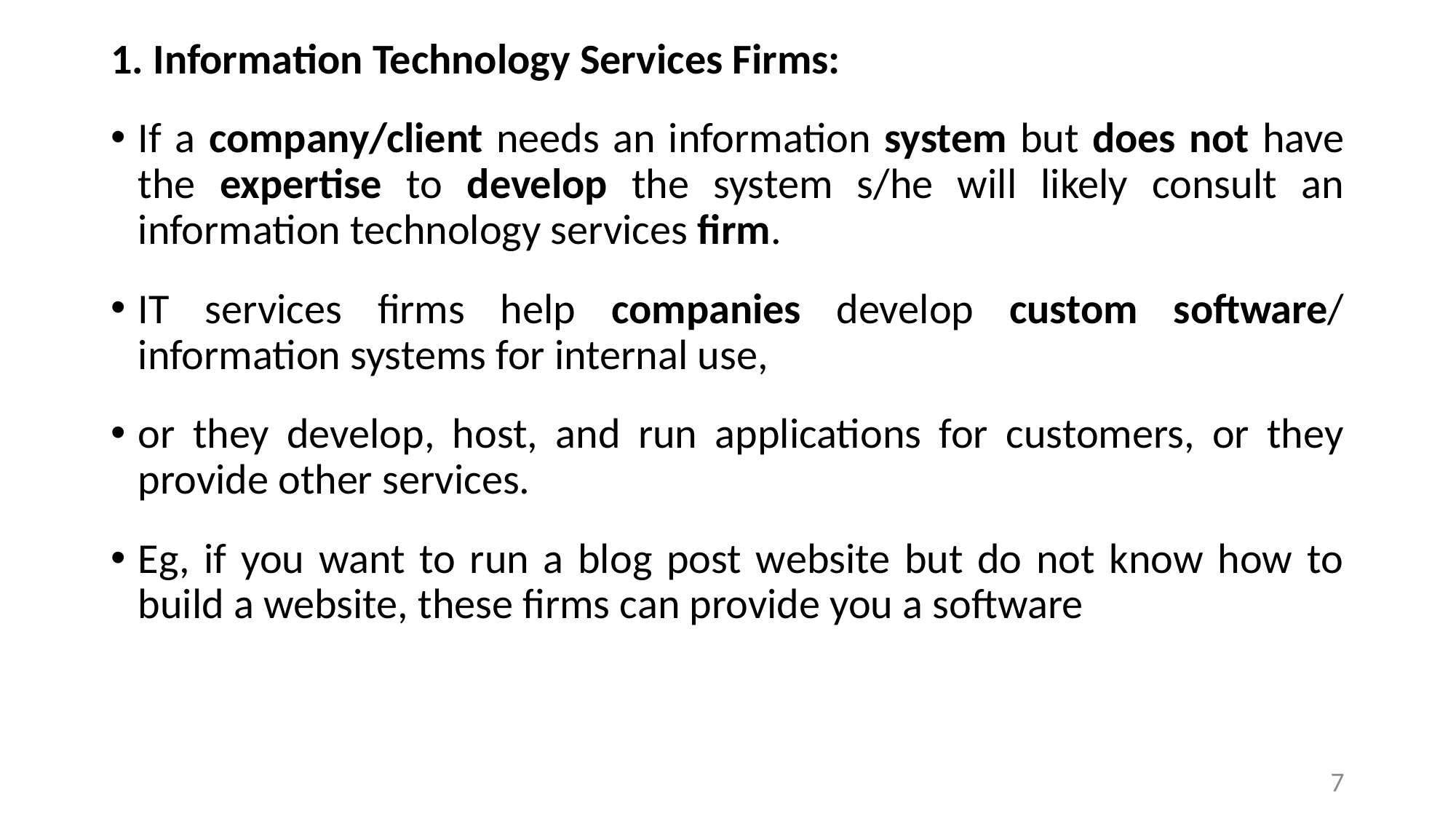

1. Information Technology Services Firms:
If a company/client needs an information system but does not have the expertise to develop the system s/he will likely consult an information technology services firm.
IT services firms help companies develop custom software/ information systems for internal use,
or they develop, host, and run applications for customers, or they provide other services.
Eg, if you want to run a blog post website but do not know how to build a website, these firms can provide you a software
7